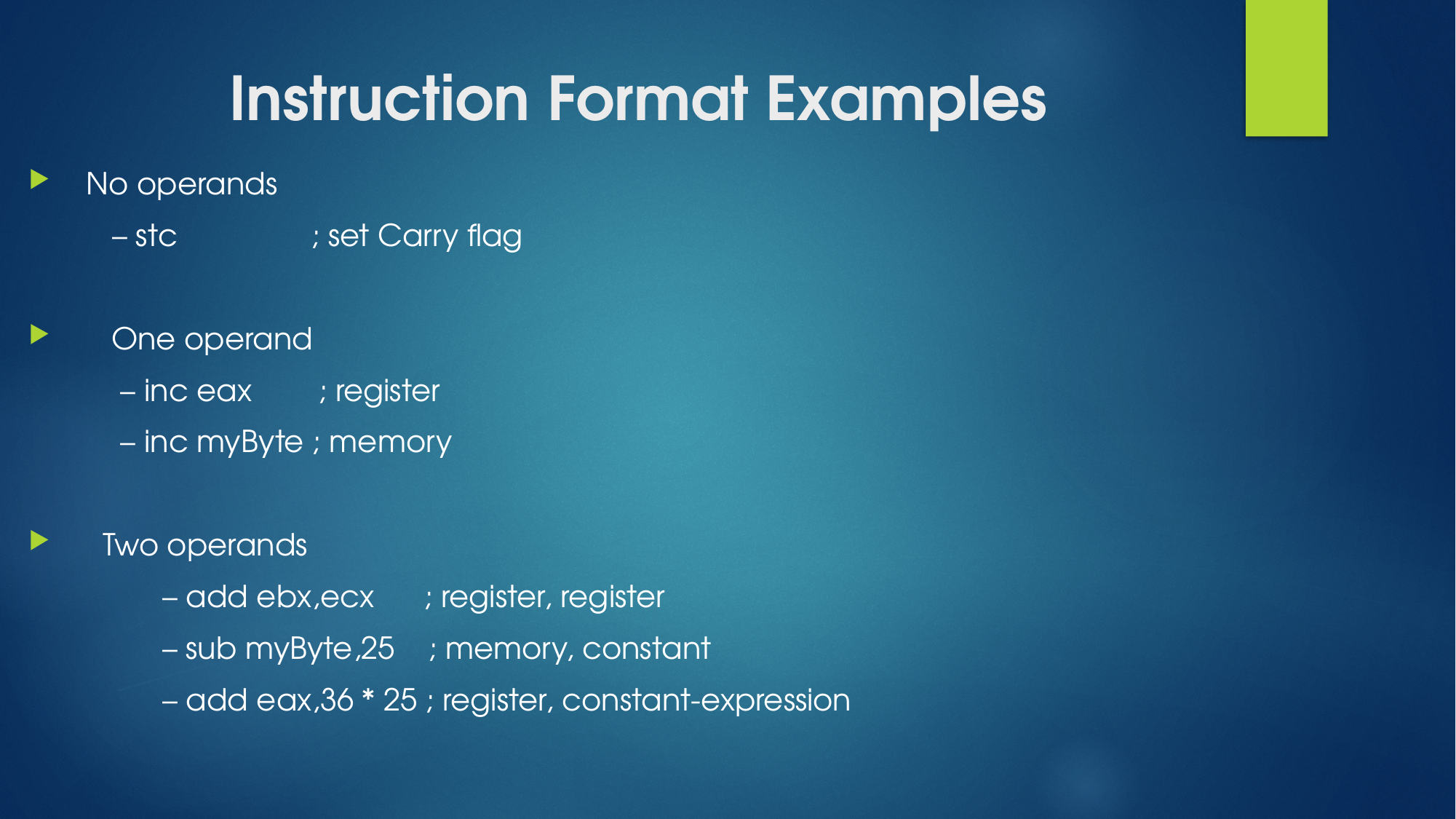

# Instruction Format Examples
  No operands
          – stc                ; set Carry flag

     One operand
           – inc eax        ; register
           – inc myByte ; memory

    Two operands
                – add ebx,ecx      ; register, register
                – sub myByte,25    ; memory, constant
                – add eax,36 * 25 ; register, constant-expression